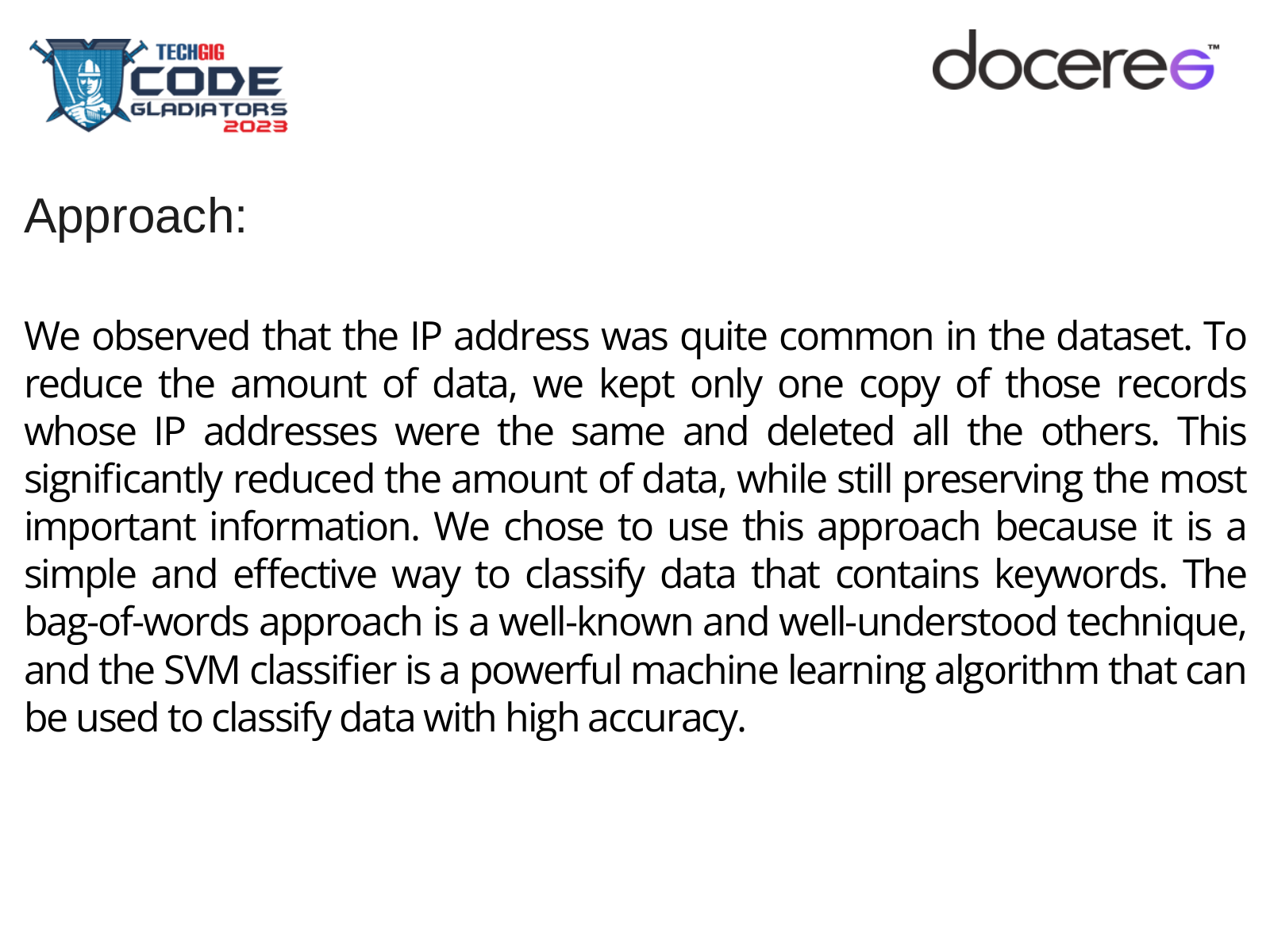

Approach:

We observed that the IP address was quite common in the dataset. To reduce the amount of data, we kept only one copy of those records whose IP addresses were the same and deleted all the others. This significantly reduced the amount of data, while still preserving the most important information. We chose to use this approach because it is a simple and effective way to classify data that contains keywords. The bag-of-words approach is a well-known and well-understood technique, and the SVM classifier is a powerful machine learning algorithm that can be used to classify data with high accuracy.